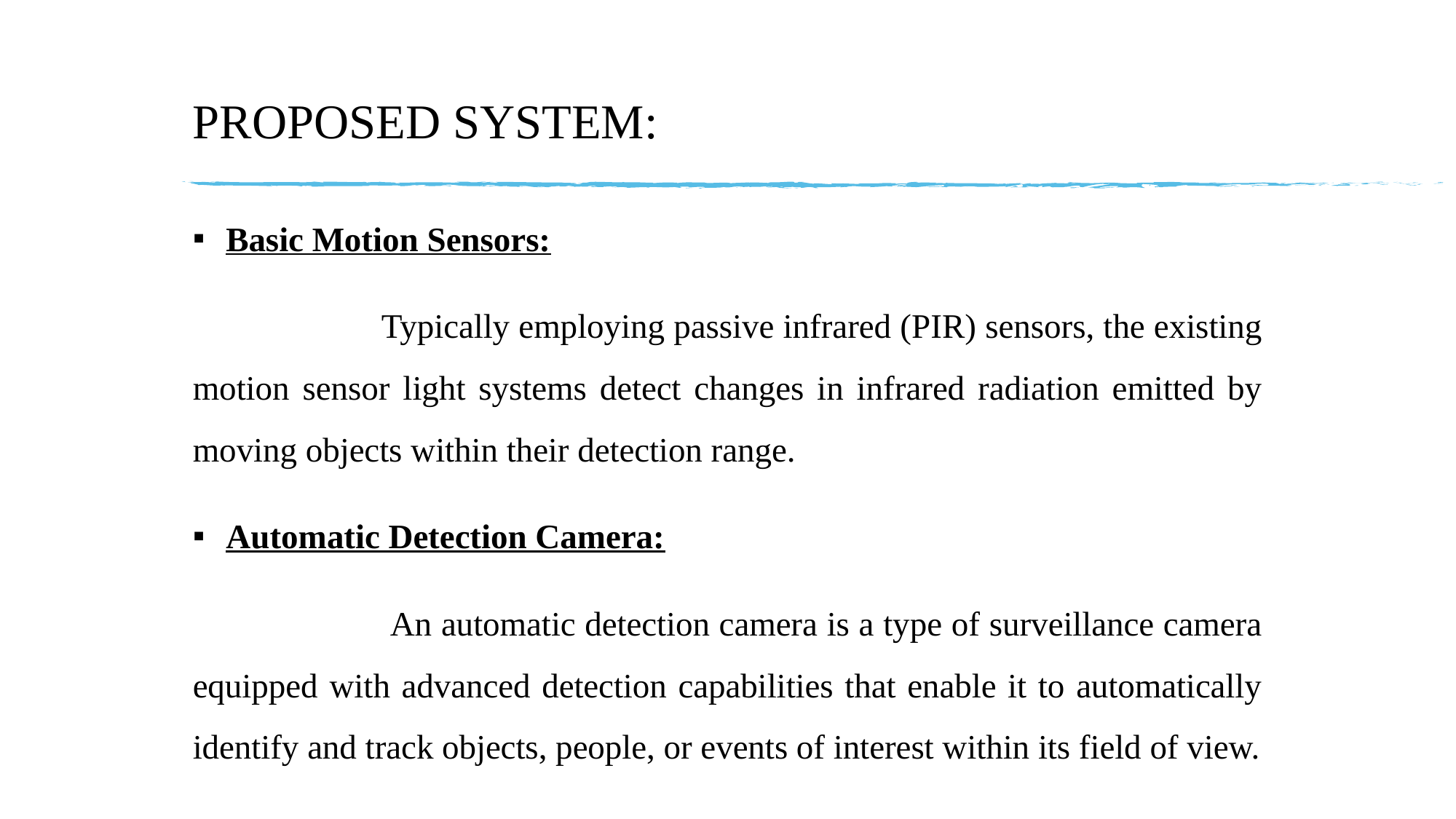

# PROPOSED SYSTEM:
Basic Motion Sensors:
                     Typically employing passive infrared (PIR) sensors, the existing motion sensor light systems detect changes in infrared radiation emitted by moving objects within their detection range.
Automatic Detection Camera:
                     An automatic detection camera is a type of surveillance camera equipped with advanced detection capabilities that enable it to automatically identify and track objects, people, or events of interest within its field of view.